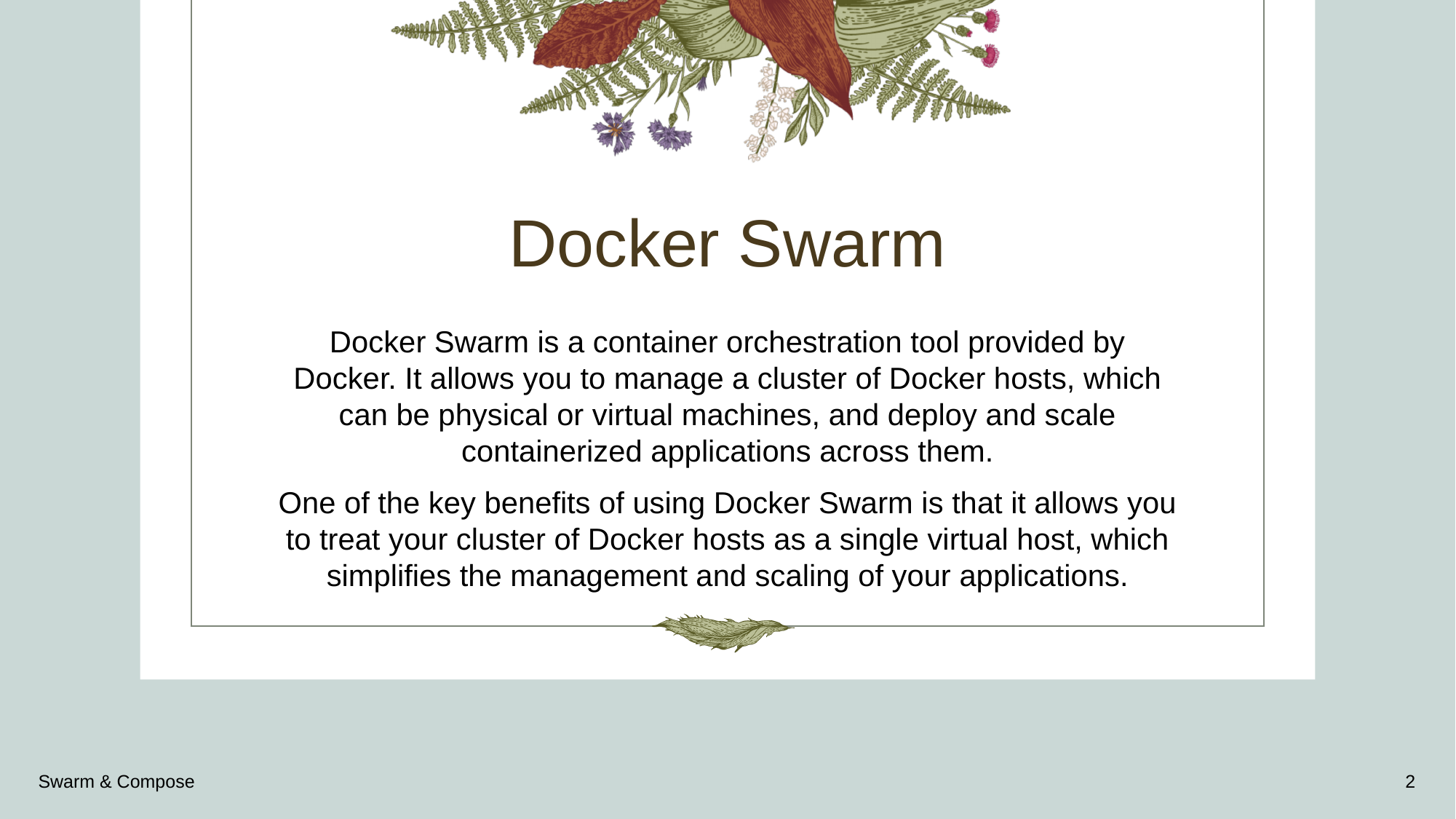

# Docker Swarm
Docker Swarm is a container orchestration tool provided by Docker. It allows you to manage a cluster of Docker hosts, which can be physical or virtual machines, and deploy and scale containerized applications across them.
One of the key benefits of using Docker Swarm is that it allows you to treat your cluster of Docker hosts as a single virtual host, which simplifies the management and scaling of your applications.
Swarm & Compose
2